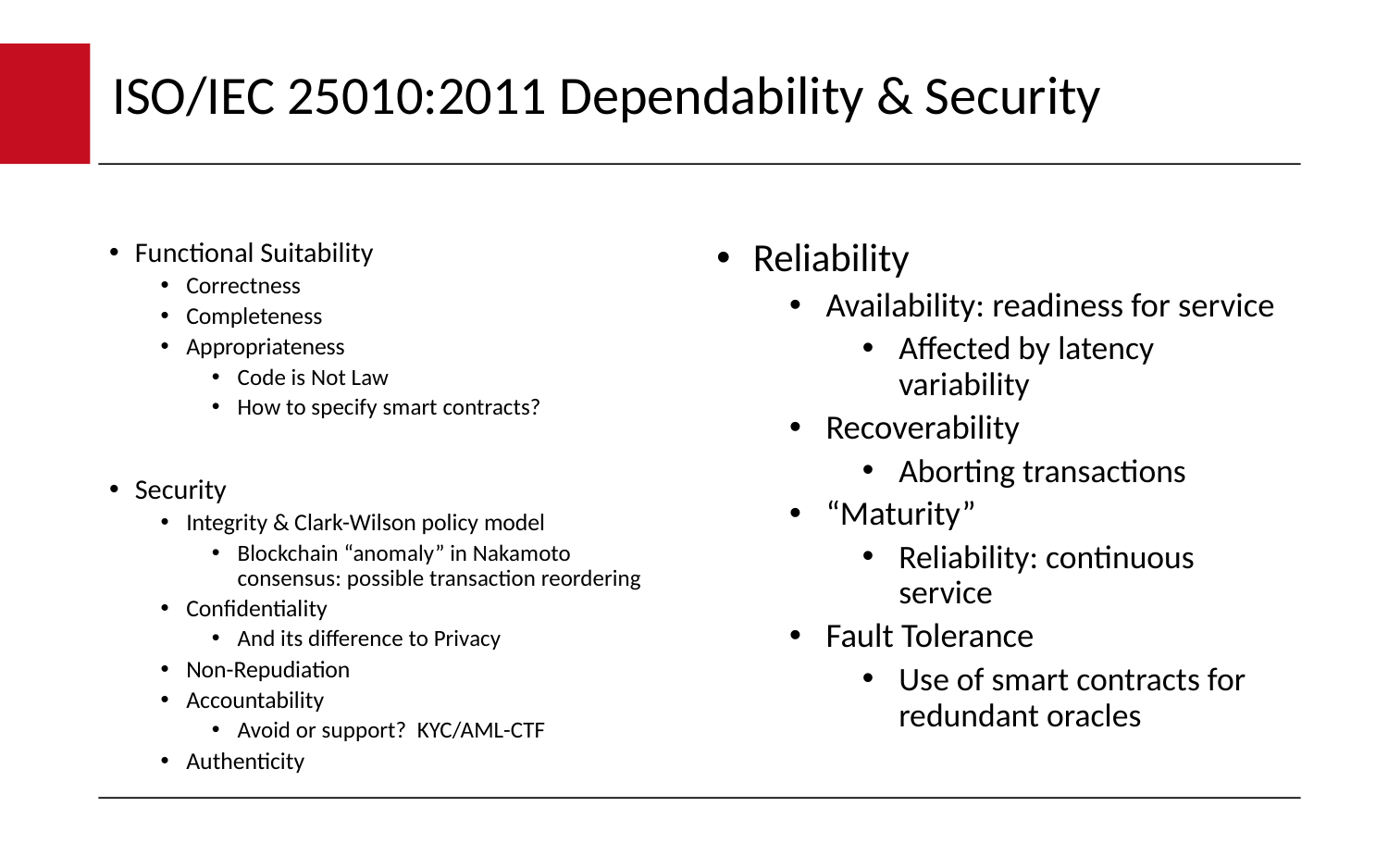

# ISO/IEC 25010:2011 Dependability & Security
Functional Suitability
Correctness
Completeness
Appropriateness
Code is Not Law
How to specify smart contracts?

Security
Integrity & Clark-Wilson policy model
Blockchain “anomaly” in Nakamoto consensus: possible transaction reordering
Confidentiality
And its difference to Privacy
Non-Repudiation
Accountability
Avoid or support?  KYC/AML-CTF
Authenticity

Reliability
Availability: readiness for service
Affected by latency variability
Recoverability
Aborting transactions
“Maturity”
Reliability: continuous service
Fault Tolerance
Use of smart contracts for redundant oracles